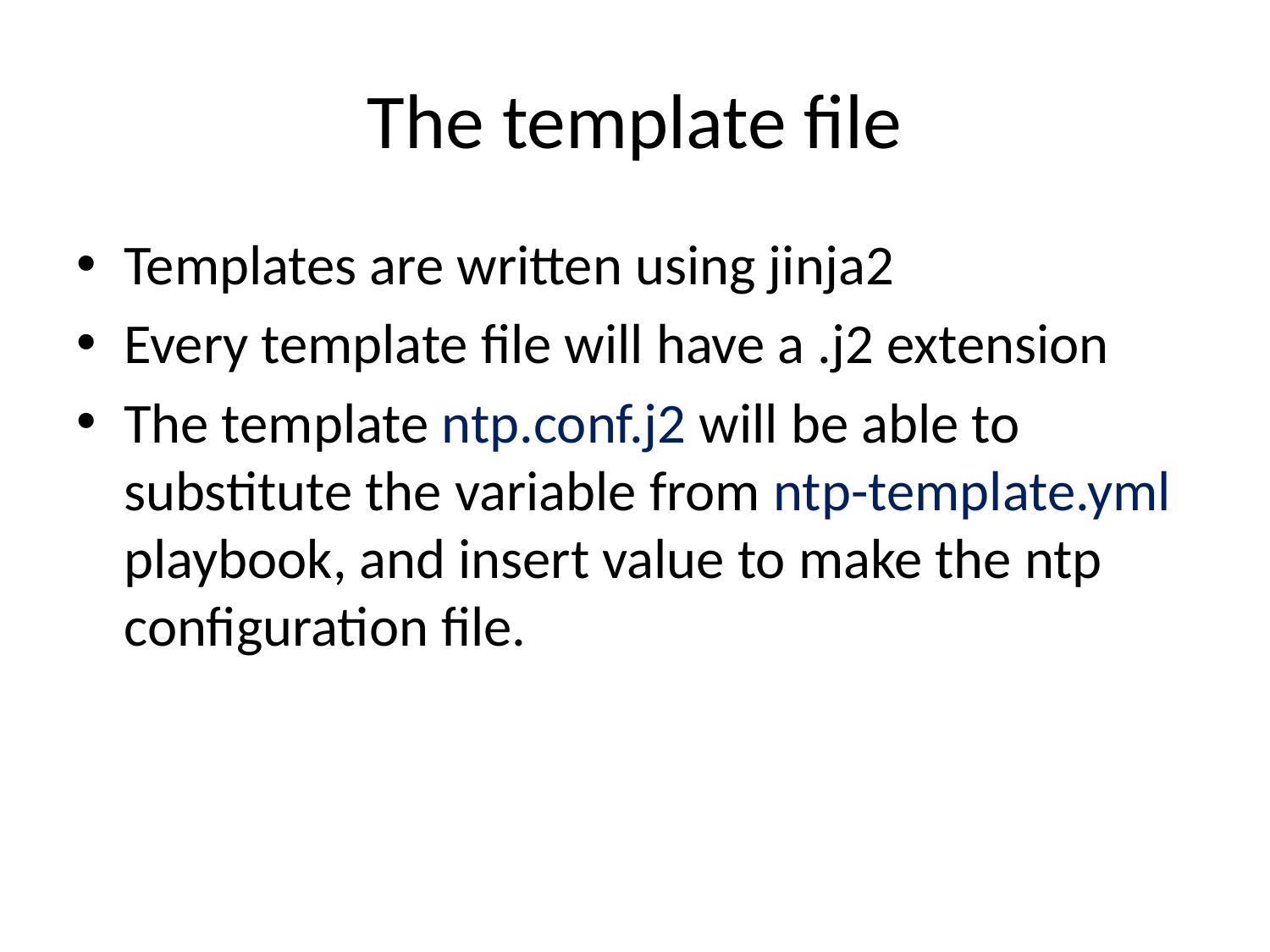

# The template file
Templates are written using jinja2
Every template file will have a .j2 extension
The template ntp.conf.j2 will be able to substitute the variable from ntp-template.yml playbook, and insert value to make the ntp configuration file.